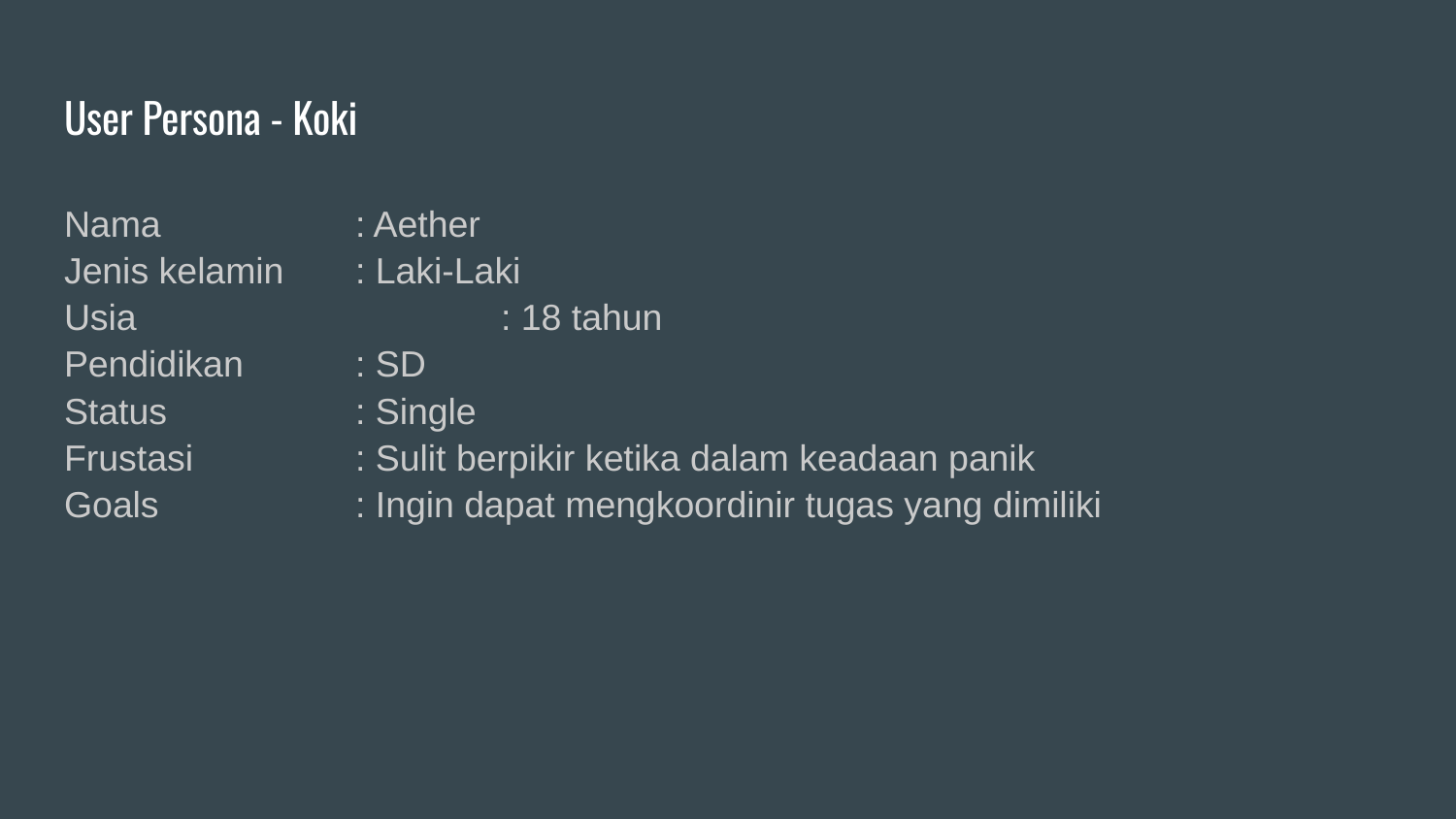

# User Persona - Koki
Nama		: Aether
Jenis kelamin	: Laki-Laki
Usia			: 18 tahun
Pendidikan	: SD
Status 		: Single
Frustasi		: Sulit berpikir ketika dalam keadaan panik
Goals 		: Ingin dapat mengkoordinir tugas yang dimiliki